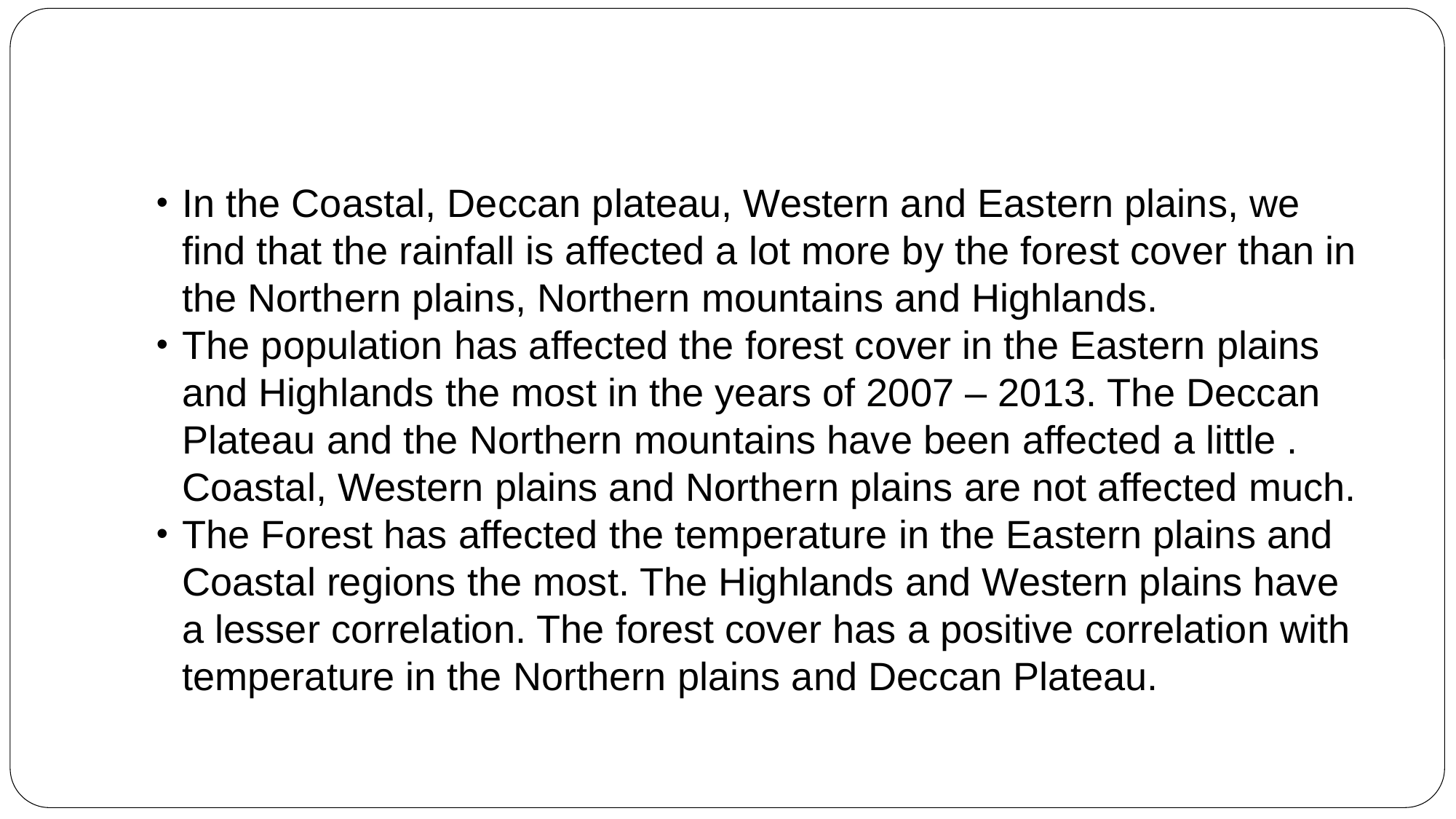

In the Coastal, Deccan plateau, Western and Eastern plains, we find that the rainfall is affected a lot more by the forest cover than in the Northern plains, Northern mountains and Highlands.
The population has affected the forest cover in the Eastern plains and Highlands the most in the years of 2007 – 2013. The Deccan Plateau and the Northern mountains have been affected a little . Coastal, Western plains and Northern plains are not affected much.
The Forest has affected the temperature in the Eastern plains and Coastal regions the most. The Highlands and Western plains have a lesser correlation. The forest cover has a positive correlation with temperature in the Northern plains and Deccan Plateau.